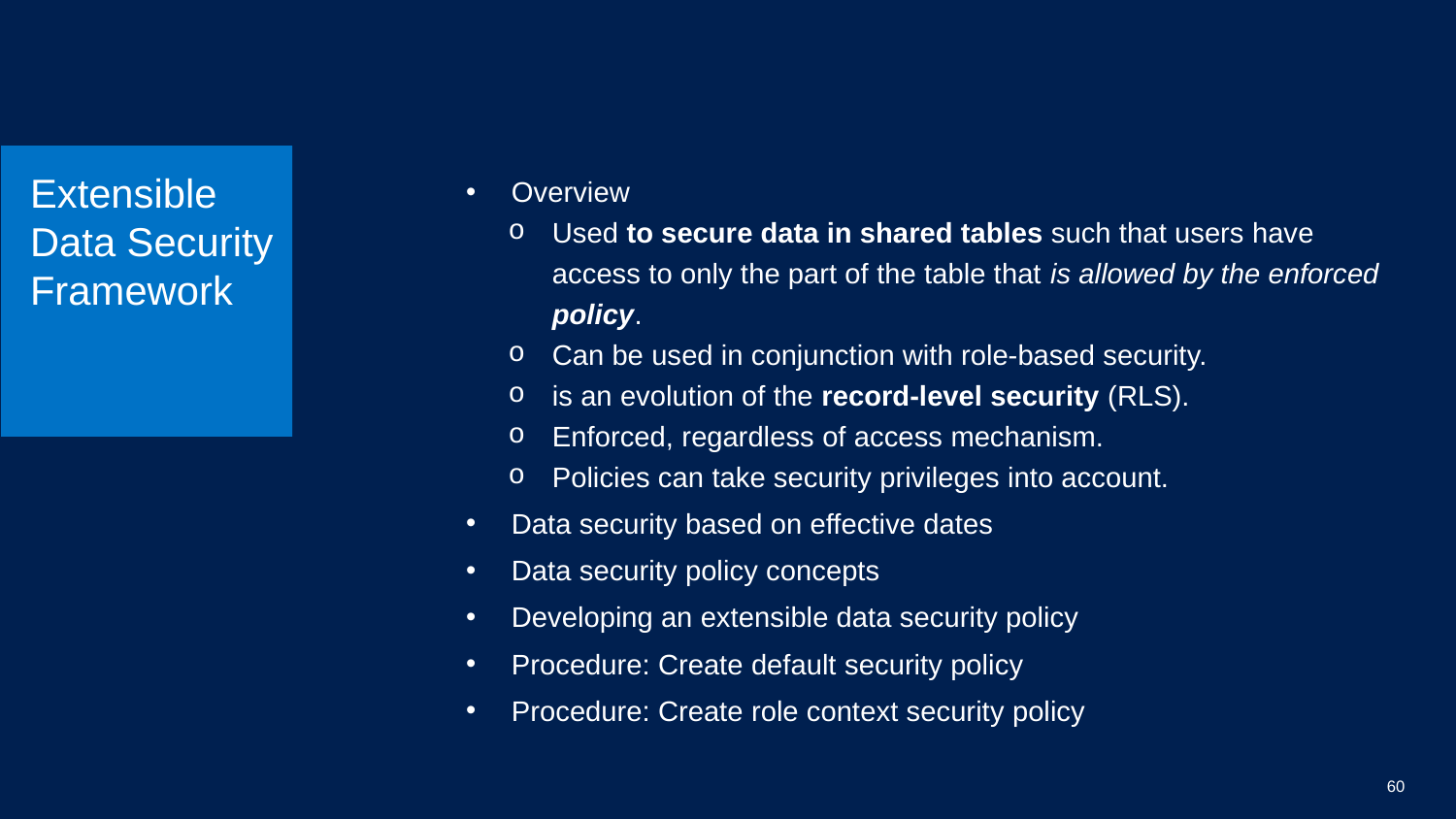

# Extensible Data Security Framework
Overview
Used to secure data in shared tables such that users have access to only the part of the table that is allowed by the enforced policy.
Can be used in conjunction with role-based security.
is an evolution of the record-level security (RLS).
Enforced, regardless of access mechanism.
Policies can take security privileges into account.
Data security based on effective dates
Data security policy concepts
Developing an extensible data security policy
Procedure: Create default security policy
Procedure: Create role context security policy
60